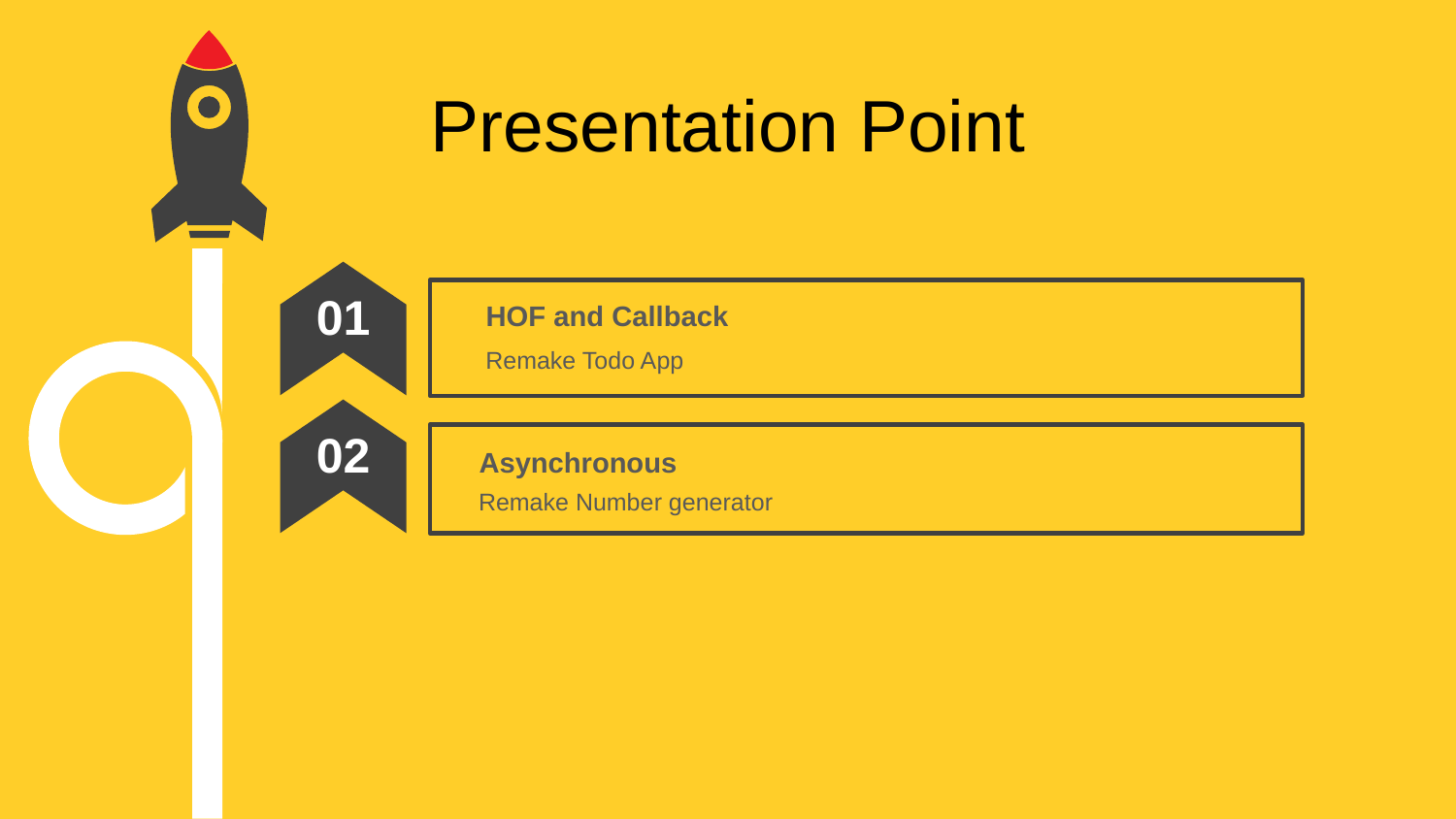

Presentation Point

01

HOF and Callback
Remake Todo App

02

Asynchronous
Remake Number generator